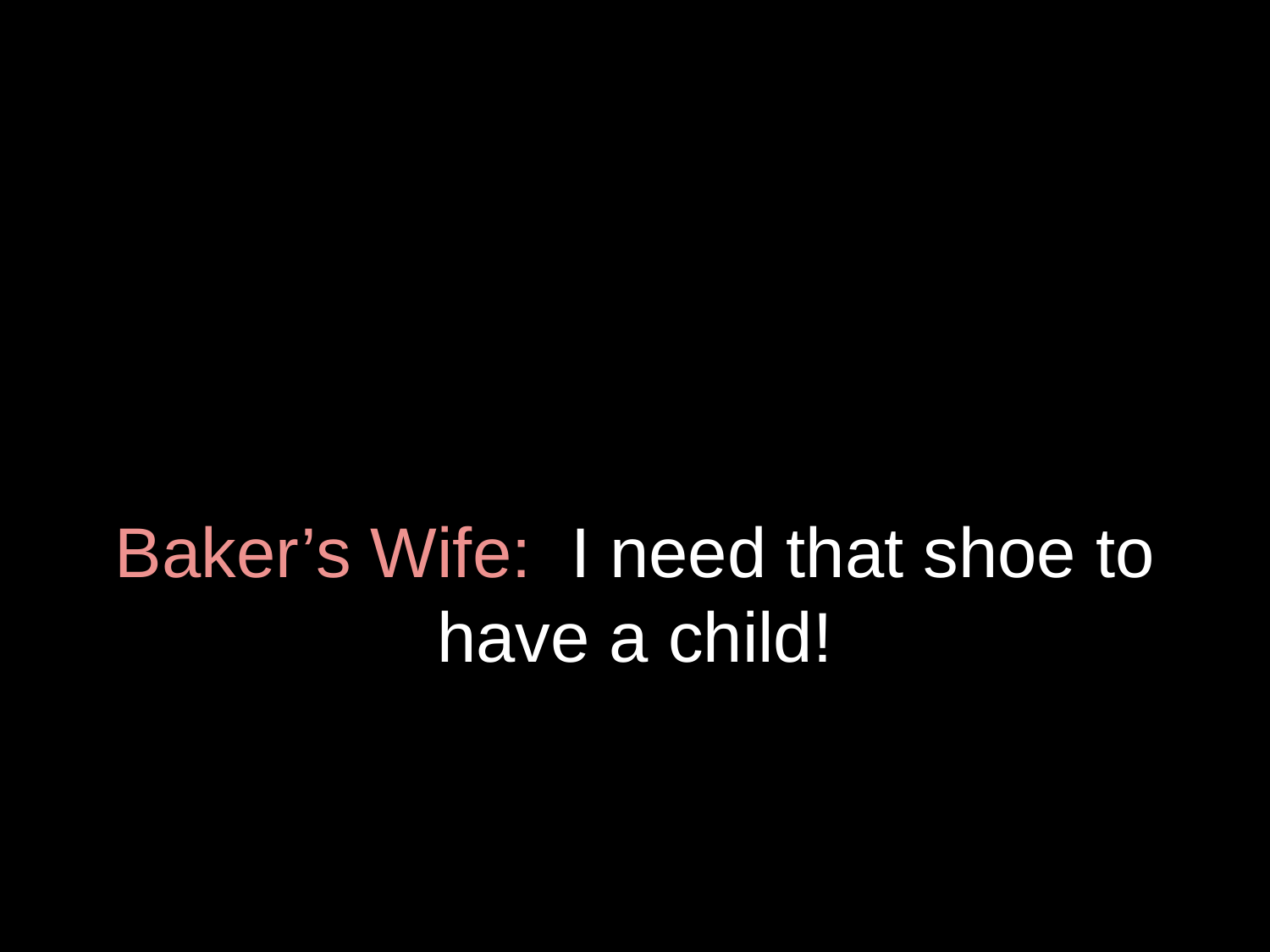

# Baker’s Wife:  I need that shoe to have a child!